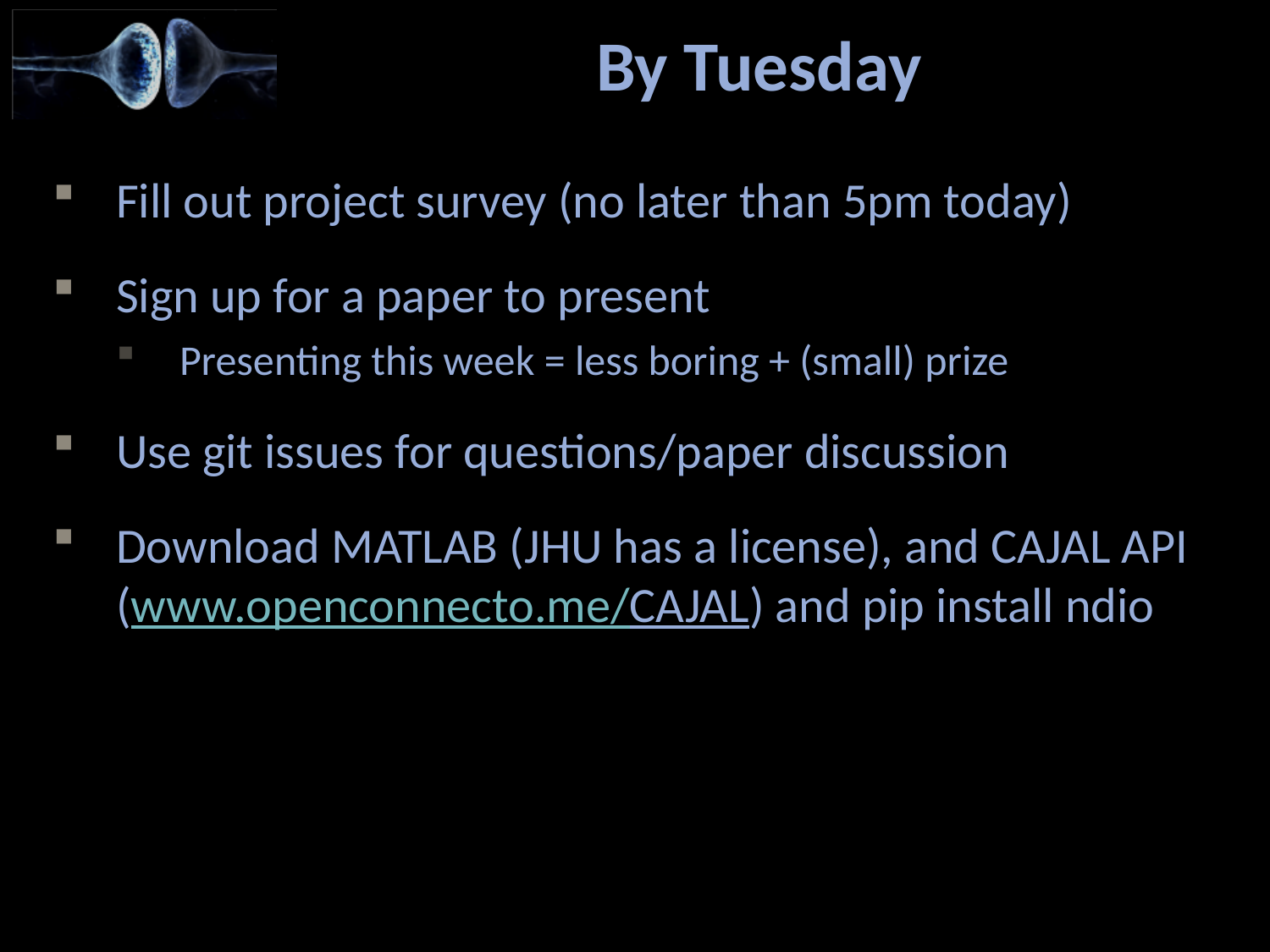

# By Tuesday
Fill out project survey (no later than 5pm today)
Sign up for a paper to present
Presenting this week = less boring + (small) prize
Use git issues for questions/paper discussion
Download MATLAB (JHU has a license), and CAJAL API (www.openconnecto.me/CAJAL) and pip install ndio